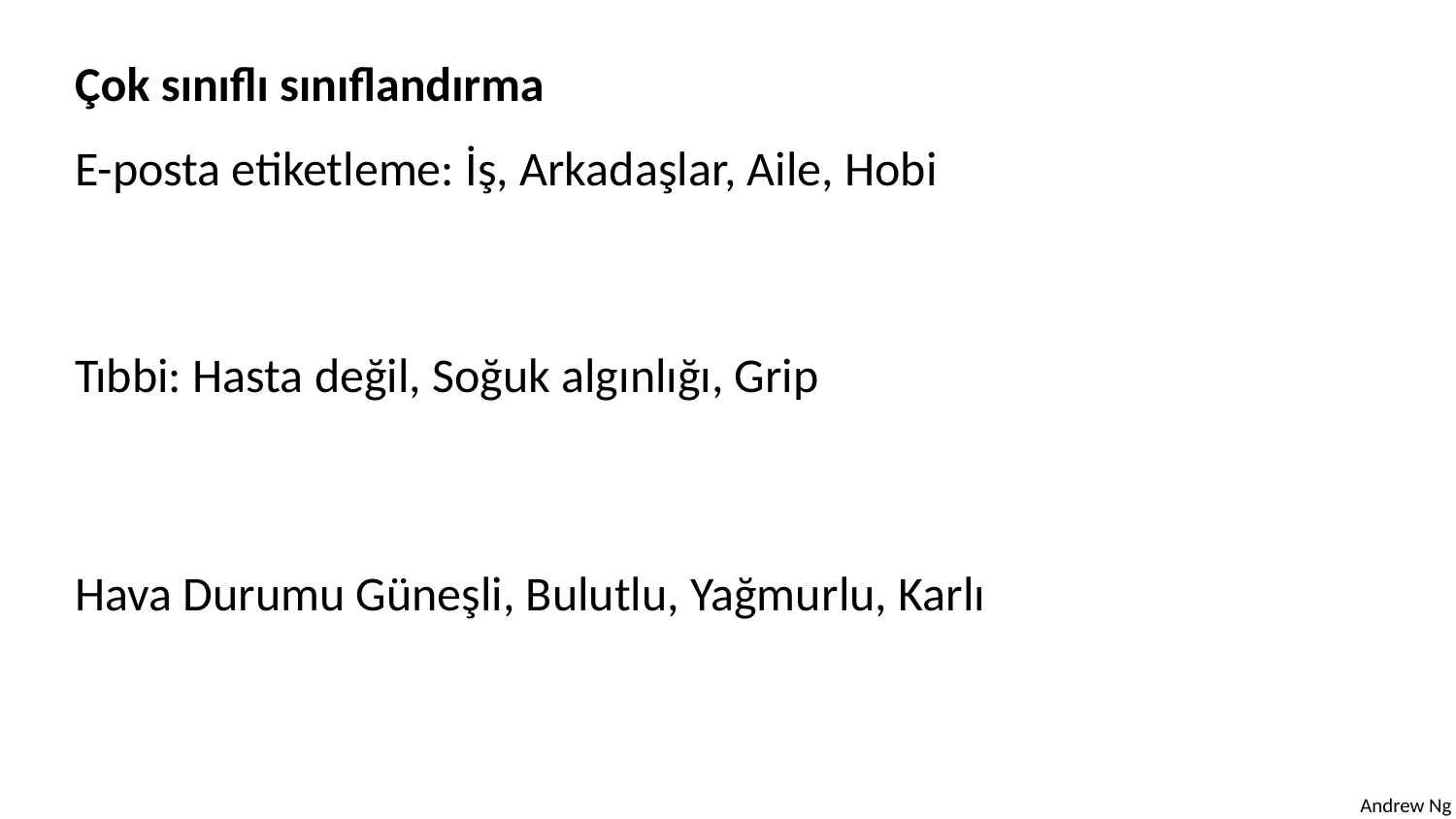

Çok sınıflı sınıflandırma
E-posta etiketleme: İş, Arkadaşlar, Aile, Hobi
Tıbbi: Hasta değil, Soğuk algınlığı, Grip
Hava Durumu Güneşli, Bulutlu, Yağmurlu, Karlı